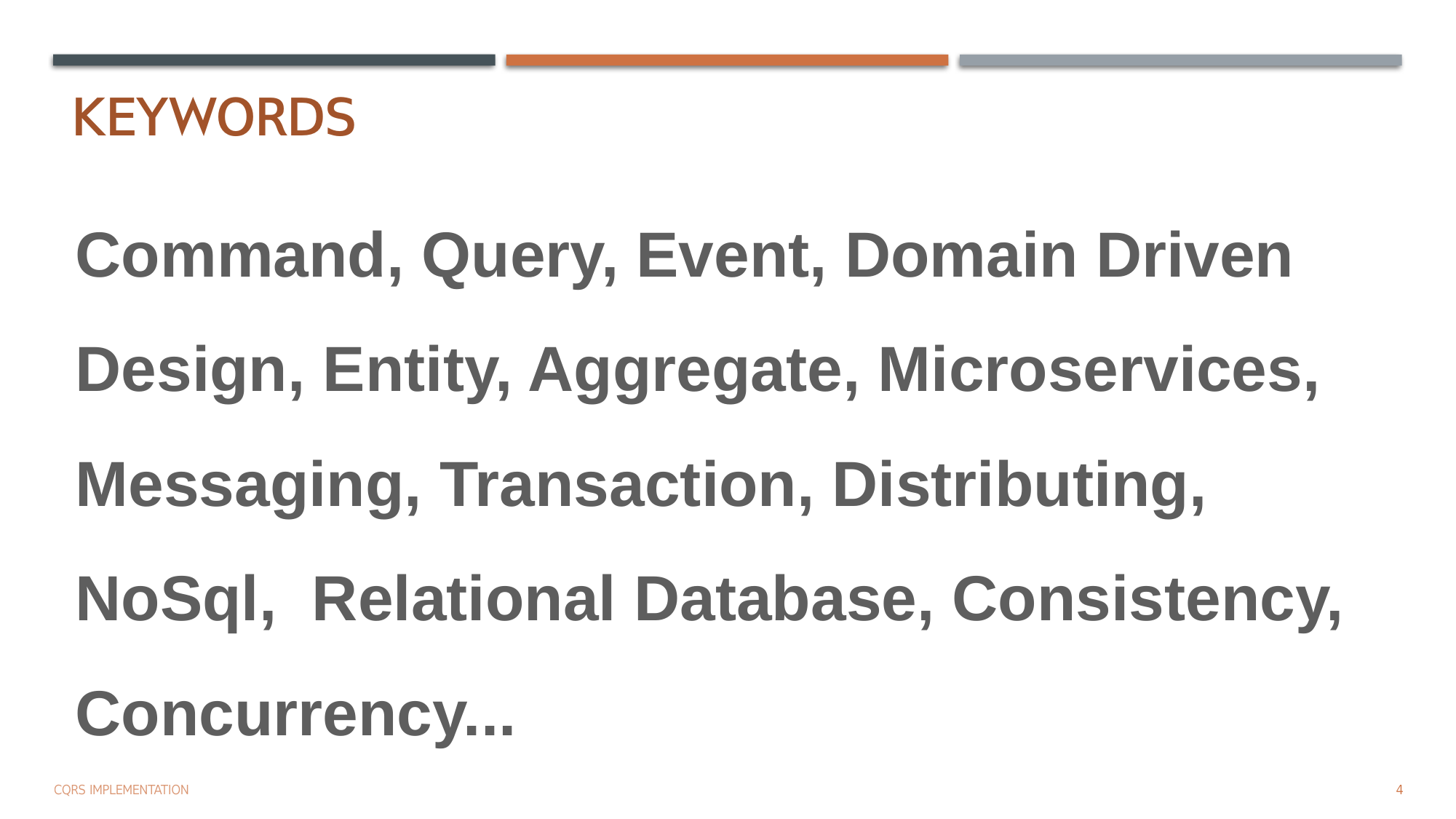

# KEYWORDS
Command, Query, Event, Domain Driven Design, Entity, Aggregate, Microservices, Messaging, Transaction, Distributing, NoSql,  Relational Database, Consistency, Concurrency...
CQRS IMPLEMENTATION
4